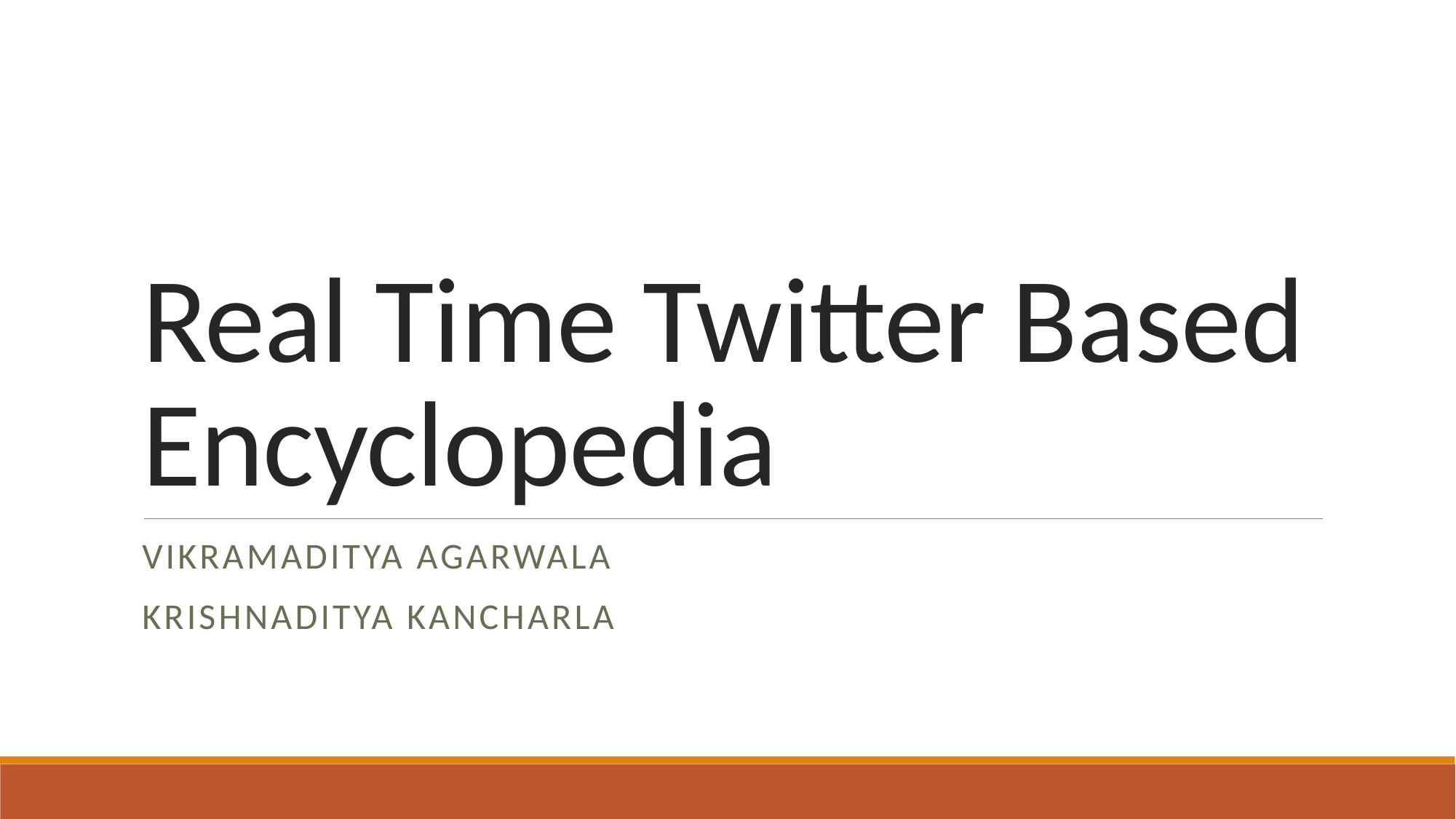

# Real Time Twitter Based Encyclopedia
Vikramaditya Agarwala
Krishnaditya Kancharla